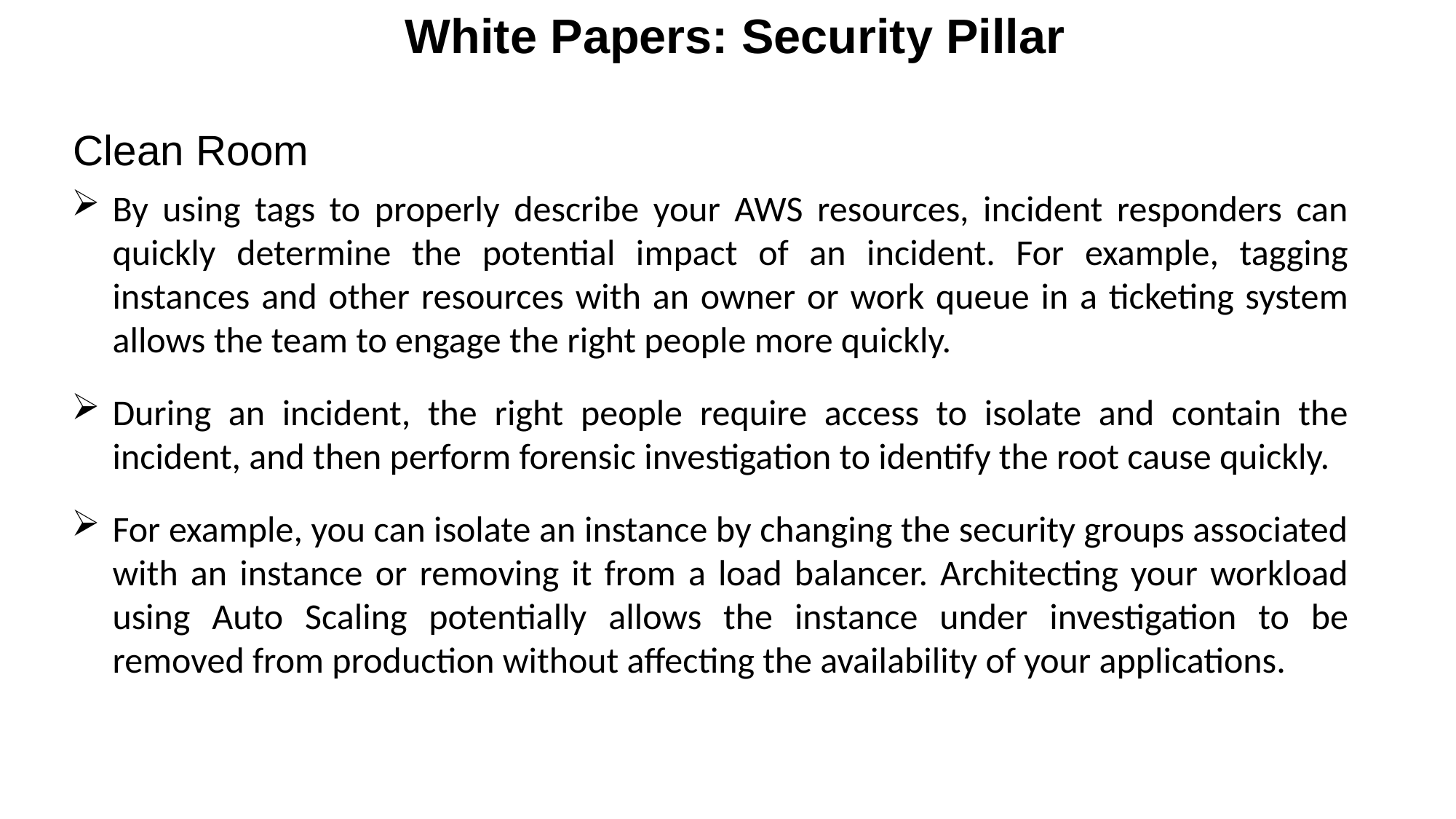

White Papers: Security Pillar
Clean Room
By using tags to properly describe your AWS resources, incident responders can quickly determine the potential impact of an incident. For example, tagging instances and other resources with an owner or work queue in a ticketing system allows the team to engage the right people more quickly.

During an incident, the right people require access to isolate and contain the incident, and then perform forensic investigation to identify the root cause quickly.

For example, you can isolate an instance by changing the security groups associated with an instance or removing it from a load balancer. Architecting your workload using Auto Scaling potentially allows the instance under investigation to be removed from production without affecting the availability of your applications.